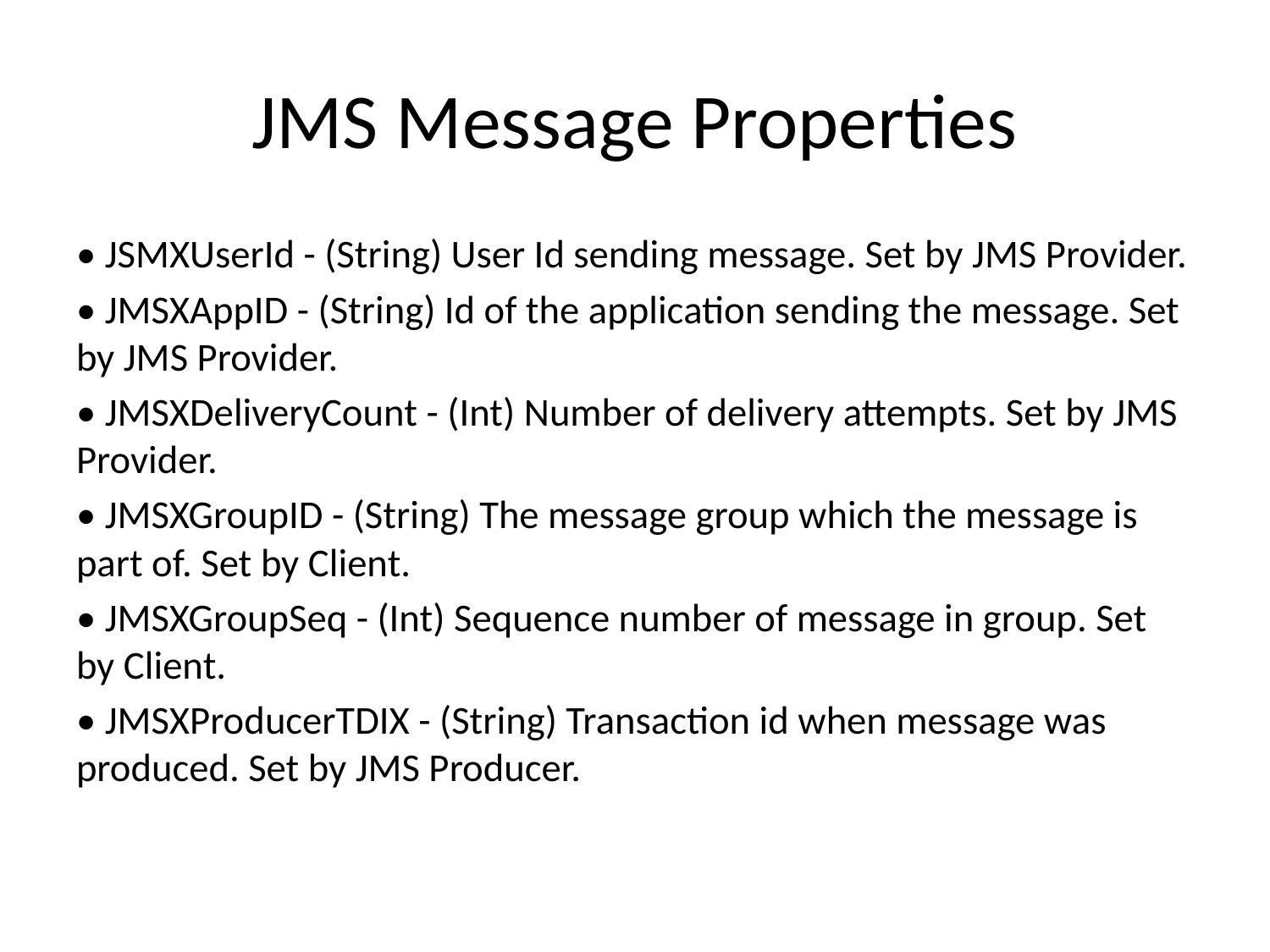

# JMS Message Properties
• JSMXUserId - (String) User Id sending message. Set by JMS Provider.
• JMSXAppID - (String) Id of the application sending the message. Set by JMS Provider.
• JMSXDeliveryCount - (Int) Number of delivery attempts. Set by JMS Provider.
• JMSXGroupID - (String) The message group which the message is part of. Set by Client.
• JMSXGroupSeq - (Int) Sequence number of message in group. Set by Client.
• JMSXProducerTDIX - (String) Transaction id when message was produced. Set by JMS Producer.